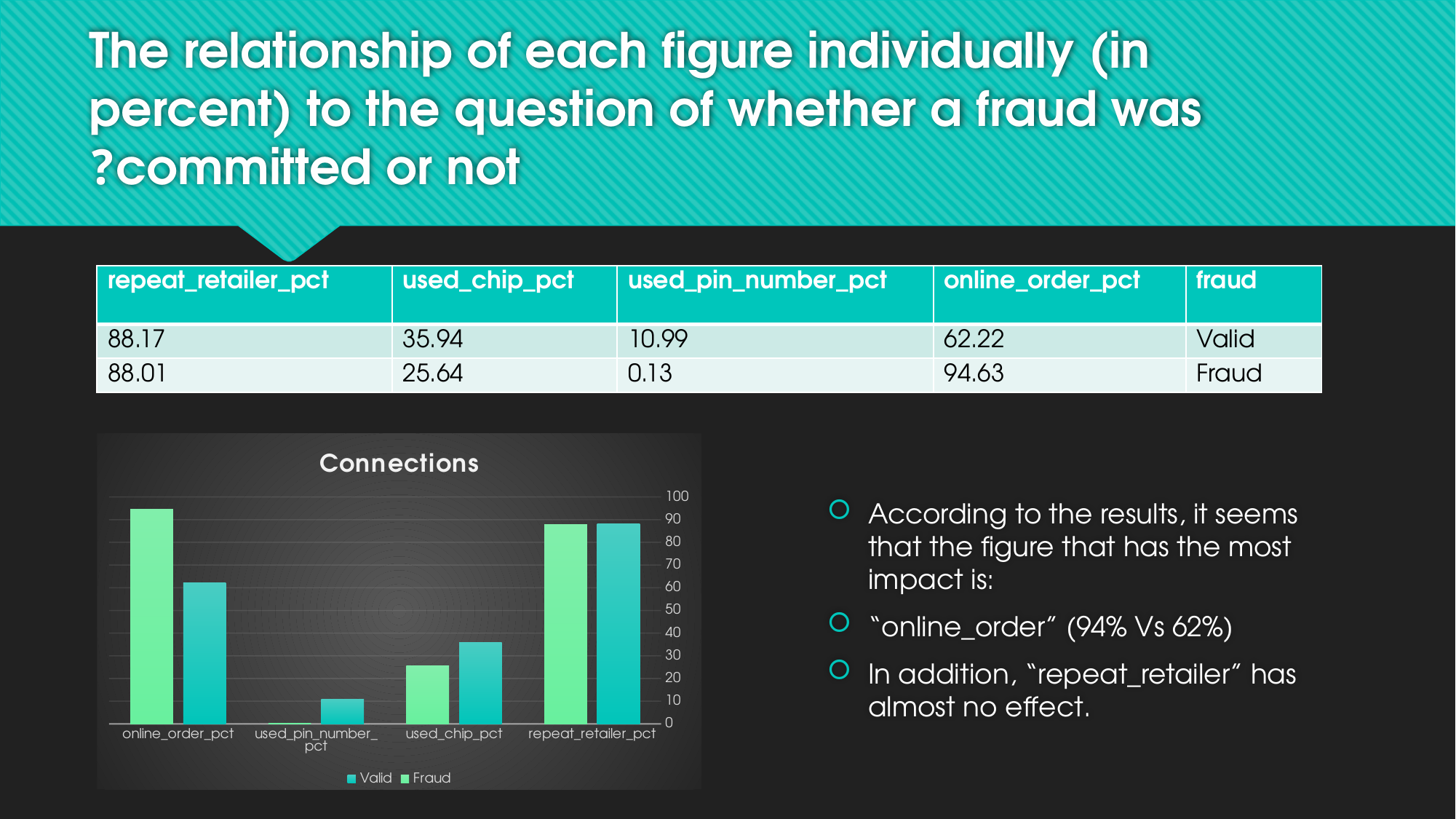

# The relationship of each figure individually (in percent) to the question of whether a fraud was committed or not?
| repeat\_retailer\_pct | used\_chip\_pct | used\_pin\_number\_pct | online\_order\_pct | fraud |
| --- | --- | --- | --- | --- |
| 88.17 | 35.94 | 10.99 | 62.22 | Valid |
| 88.01 | 25.64 | 0.13 | 94.63 | Fraud |

### Chart: Connections

| Category | Valid | Fraud |
|---|---|---|
| repeat_retailer_pct | 88.17 | 88.01 |
| used_chip_pct | 35.94 | 25.64 |
| used_pin_number_pct | 10.99 | 0.31 |
| online_order_pct | 62.22 | 94.63 |
According to the results, it seems that the figure that has the most impact is:
“online_order” (94% Vs 62%)
In addition, “repeat_retailer” has almost no effect.